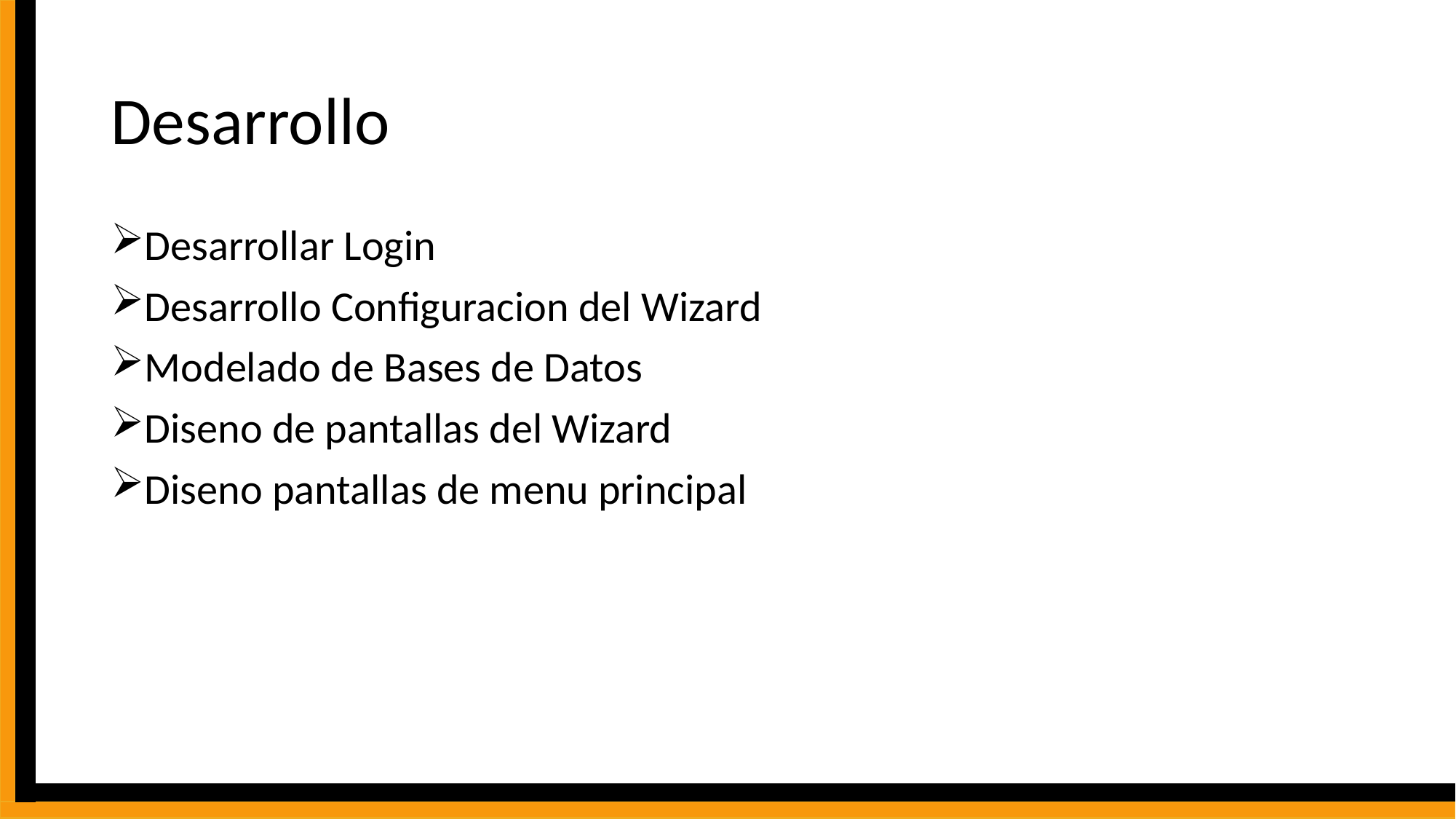

# Desarrollo
Desarrollar Login
Desarrollo Configuracion del Wizard
Modelado de Bases de Datos
Diseno de pantallas del Wizard
Diseno pantallas de menu principal